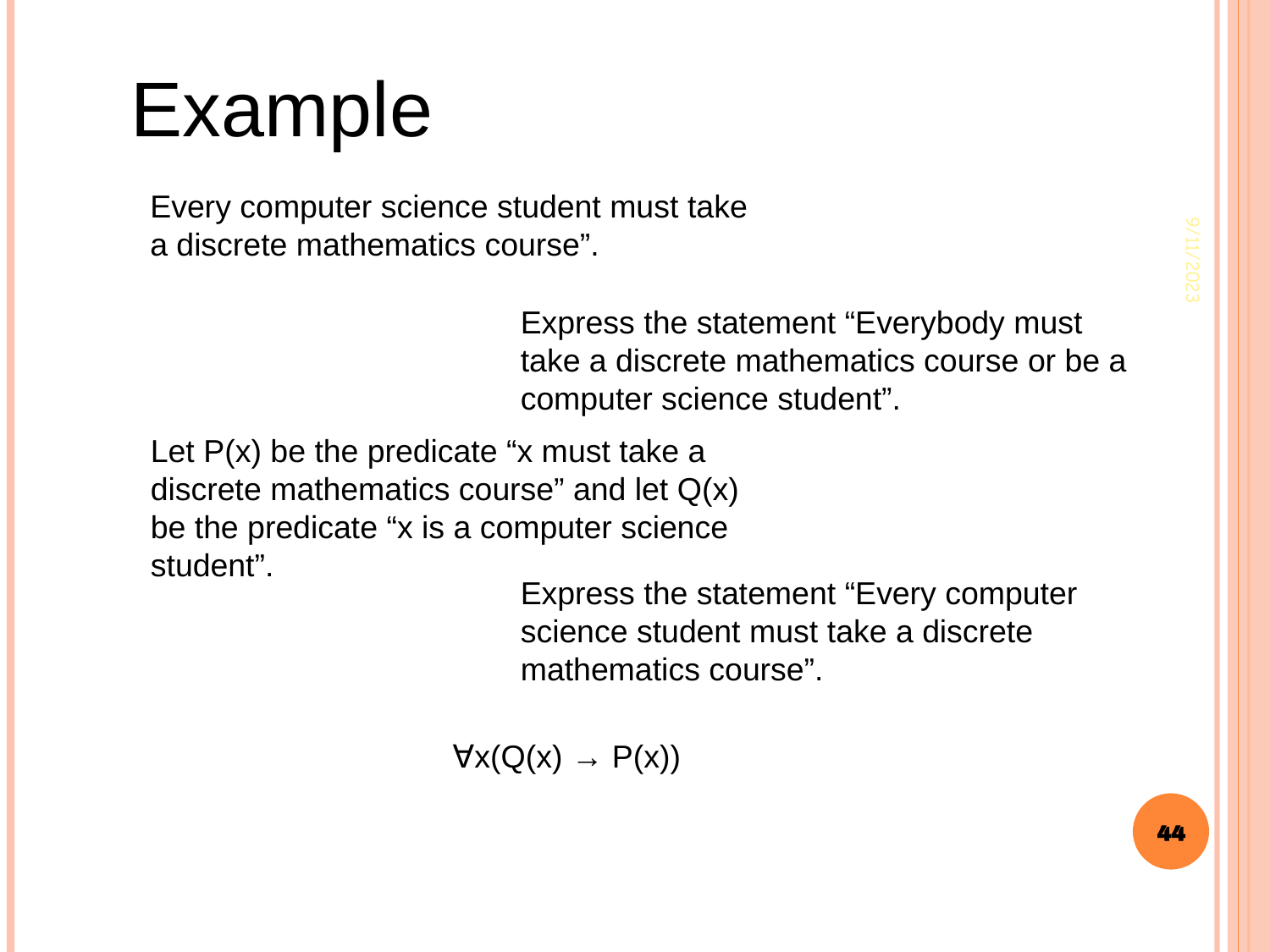

Example
9/11/2023
Every computer science student must take a discrete mathematics course”.
Express the statement “Everybody must take a discrete mathematics course or be a computer science student”.
Let P(x) be the predicate “x must take a discrete mathematics course” and let Q(x) be the predicate “x is a computer science student”.
Express the statement “Every computer science student must take a discrete mathematics course”.
∀x(Q(x) → P(x))
44